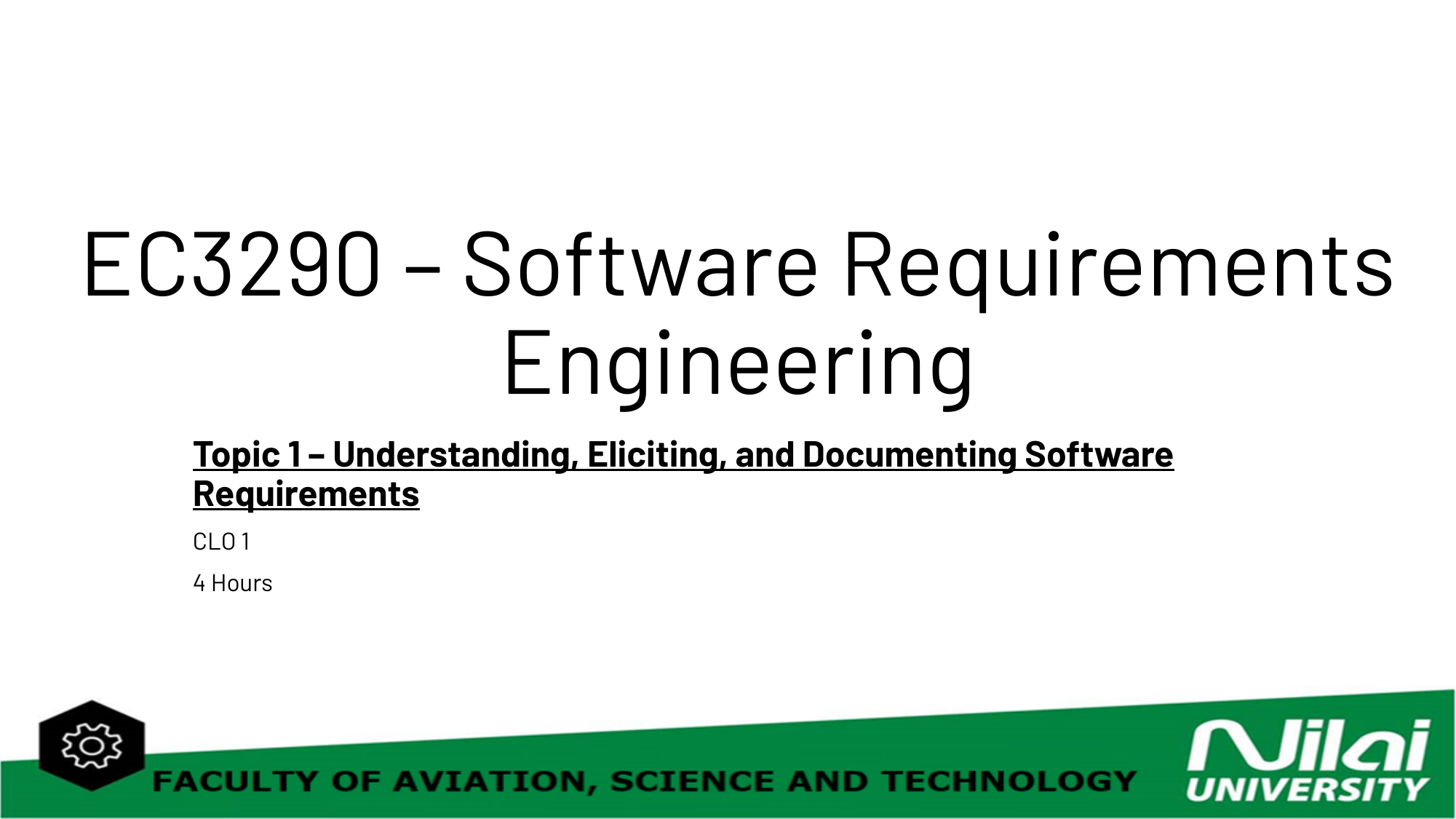

# EC3290 – Software Requirements Engineering
Topic 1 – Understanding, Eliciting, and Documenting Software Requirements
CLO 1
4 Hours